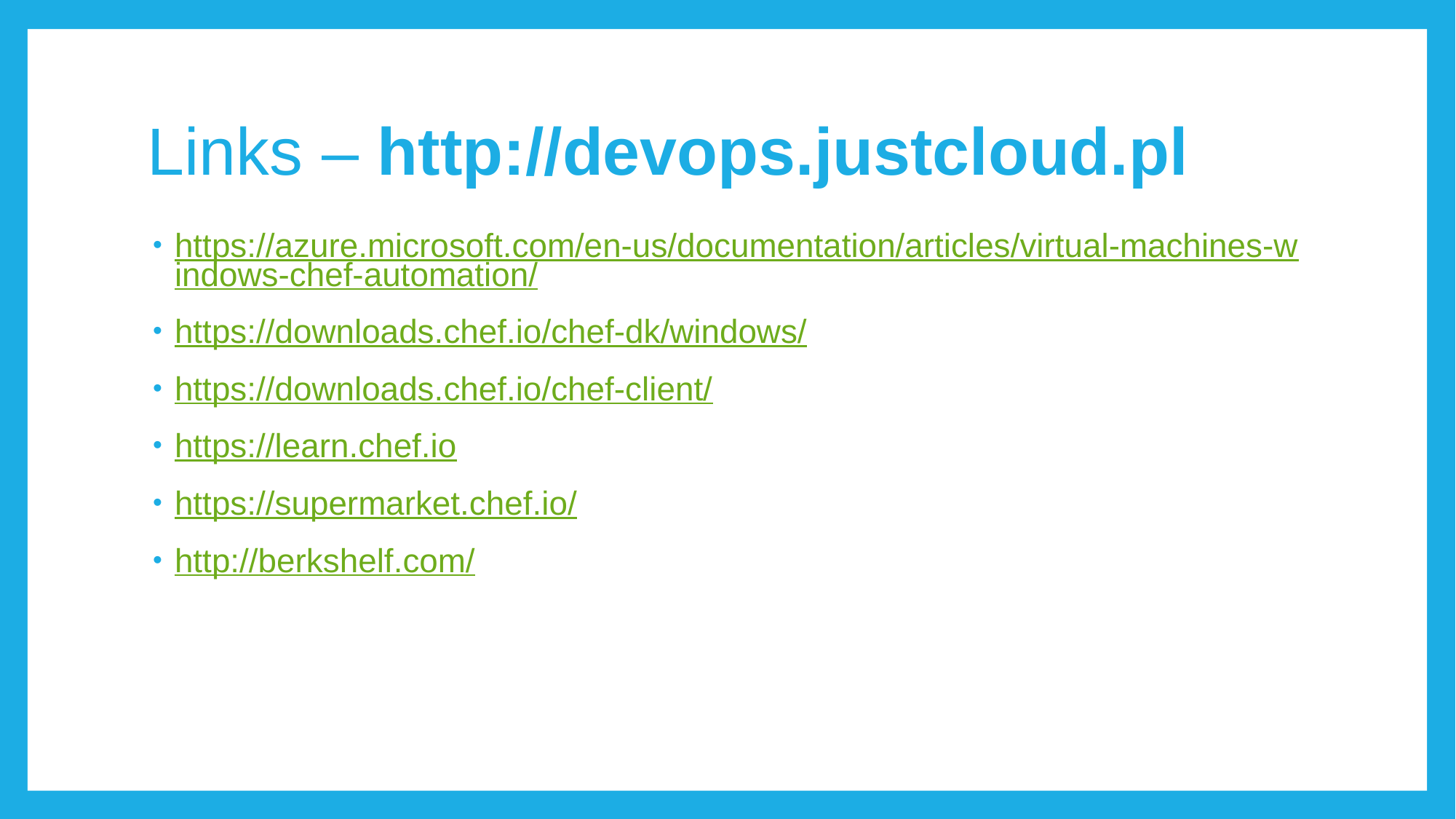

# Links – http://devops.justcloud.pl
https://azure.microsoft.com/en-us/documentation/articles/virtual-machines-windows-chef-automation/
https://downloads.chef.io/chef-dk/windows/
https://downloads.chef.io/chef-client/
https://learn.chef.io
https://supermarket.chef.io/
http://berkshelf.com/